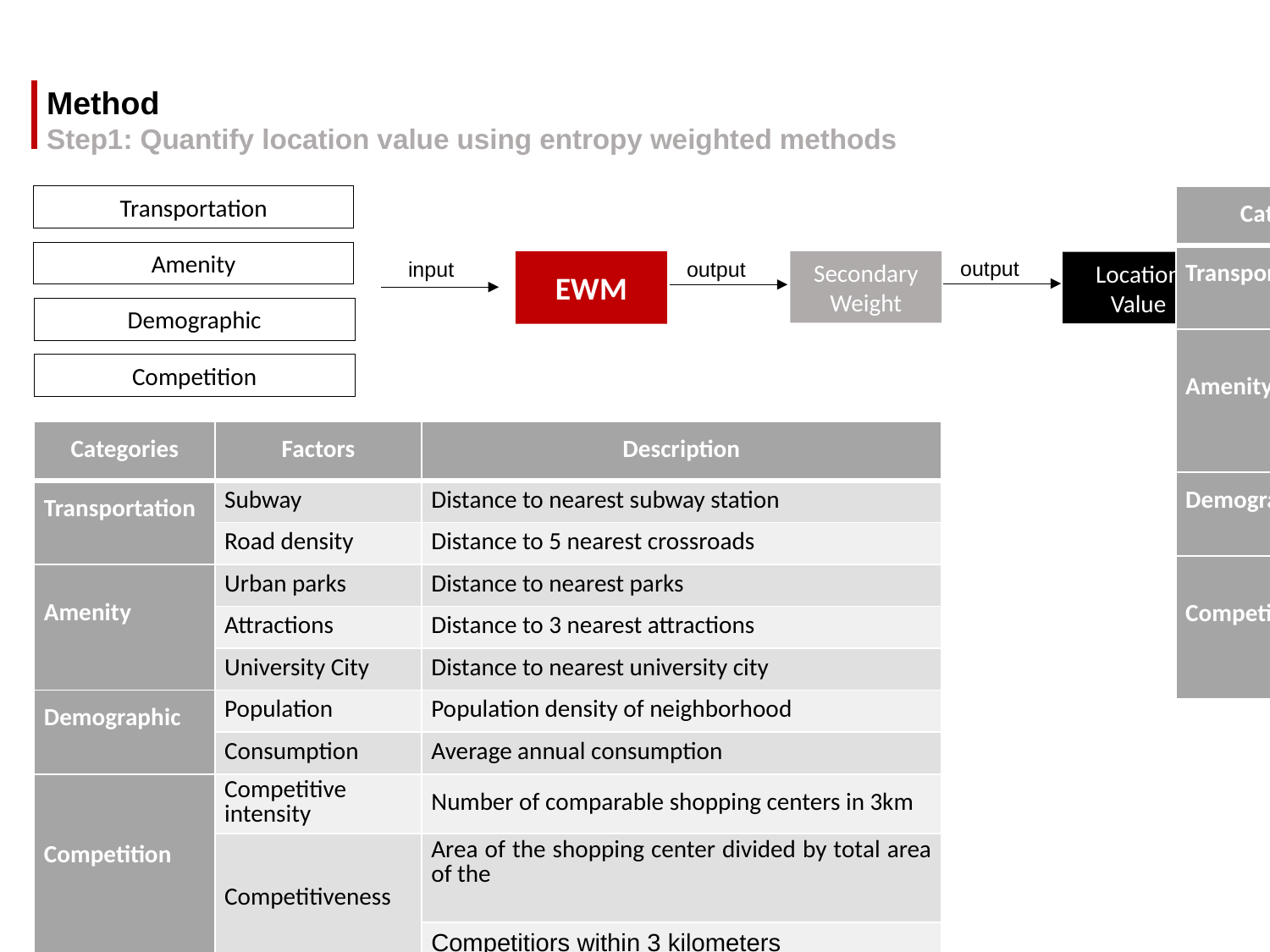

Method
Step1: Quantify location value using entropy weighted methods
Transportation
| Categories | Primary Weight | Factors | Entropy Weight |
| --- | --- | --- | --- |
| Transportation | 0.3 | Subway | 0.22 |
|  |  | Road density | 0.08 |
| Amenity | 0.2 | Urban parks | 0.09 |
|  |  | Attractions | 0.06 |
|  |  | University City | 0.05 |
| Demographic | 0.2 | Population | 0.18 |
|  |  | Consumption | 0.02 |
| Competition | 0.3 | Competitive intensity | 0.13 |
|  |  | Competitiveness | 0.17 |
Amenity
output
input
output
Secondary Weight
EWM
Location
Value
Demographic
Competition
| Categories | Factors | Description |
| --- | --- | --- |
| Transportation | Subway | Distance to nearest subway station |
|  | Road density | Distance to 5 nearest crossroads |
| Amenity | Urban parks | Distance to nearest parks |
|  | Attractions | Distance to 3 nearest attractions |
|  | University City | Distance to nearest university city |
| Demographic | Population | Population density of neighborhood |
|  | Consumption | Average annual consumption |
| Competition | Competitive intensity | Number of comparable shopping centers in 3km |
|  | Competitiveness | Area of the shopping center divided by total area of the |
|  |  | Competitiors within 3 kilometers |